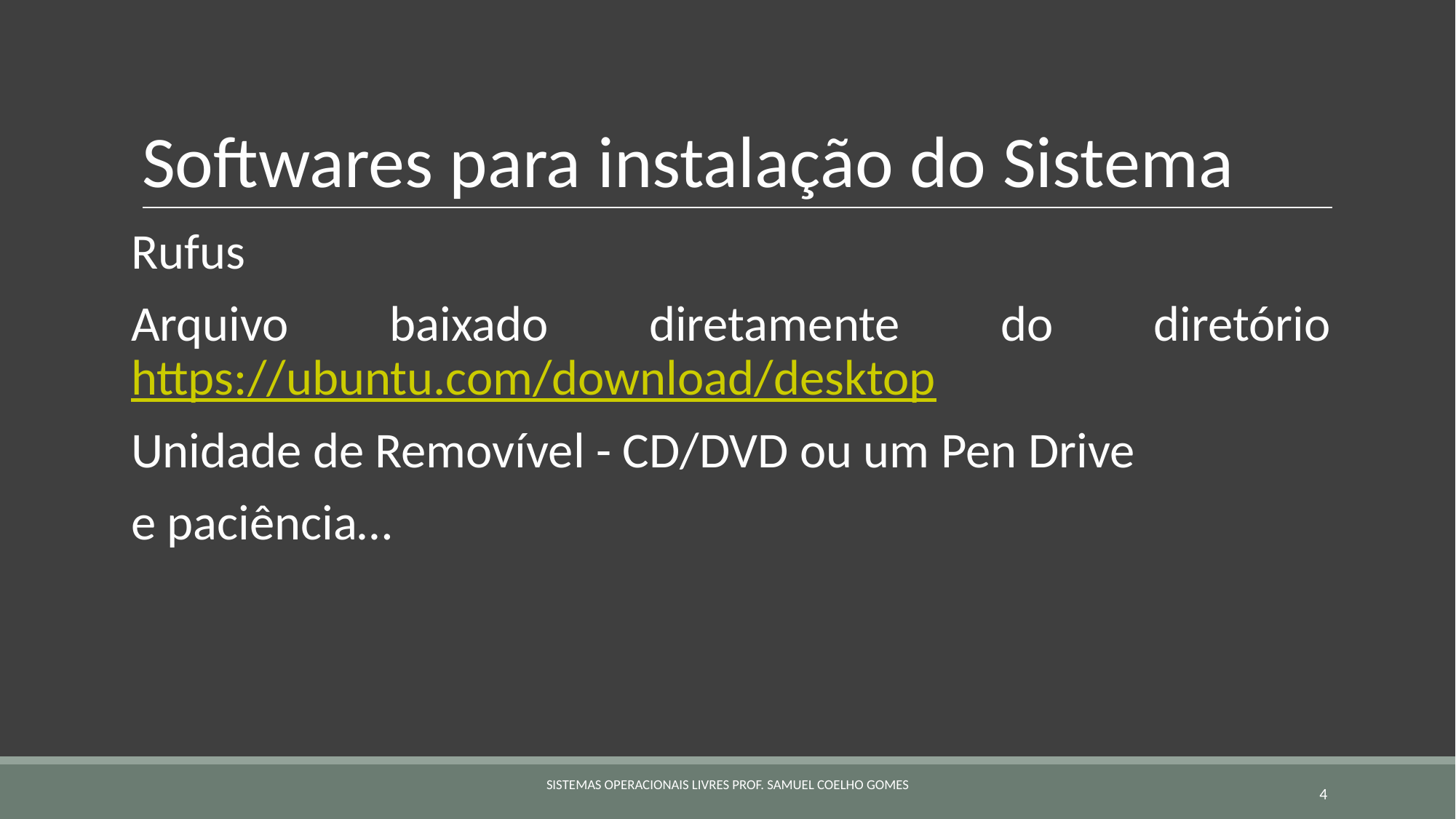

# Softwares para instalação do Sistema
Rufus
Arquivo baixado diretamente do diretório https://ubuntu.com/download/desktop
Unidade de Removível - CD/DVD ou um Pen Drive
e paciência…

SISTEMAS OPERACIONAIS LIVRES PROF. SAMUEL COELHO GOMES
4